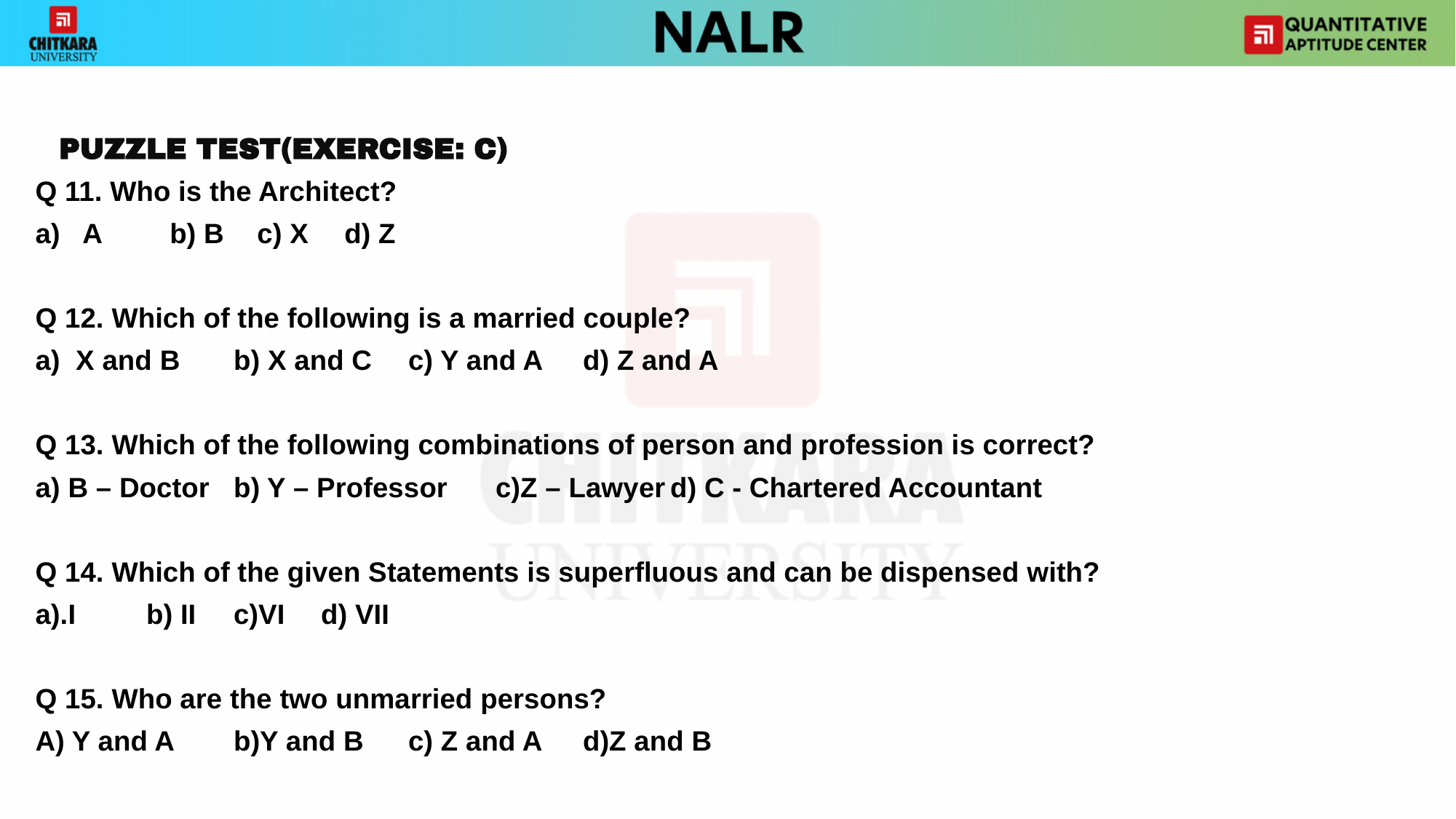

PUZZLE TEST(EXERCISE: C)
Q 11. Who is the Architect?
A			b) B			c) X			d) Z

Q 12. Which of the following is a married couple?
a)  X and B		b) X and C		c) Y and A		d) Z and A

Q 13. Which of the following combinations of person and profession is correct?
a) B – Doctor		b) Y – Professor	c)Z – Lawyer		d) C - Chartered Accountant

Q 14. Which of the given Statements is superfluous and can be dispensed with?
a).I			b) II			c)VI			d) VII

Q 15. Who are the two unmarried persons?
A) Y and A		b)Y and B		c) Z and A		d)Z and B